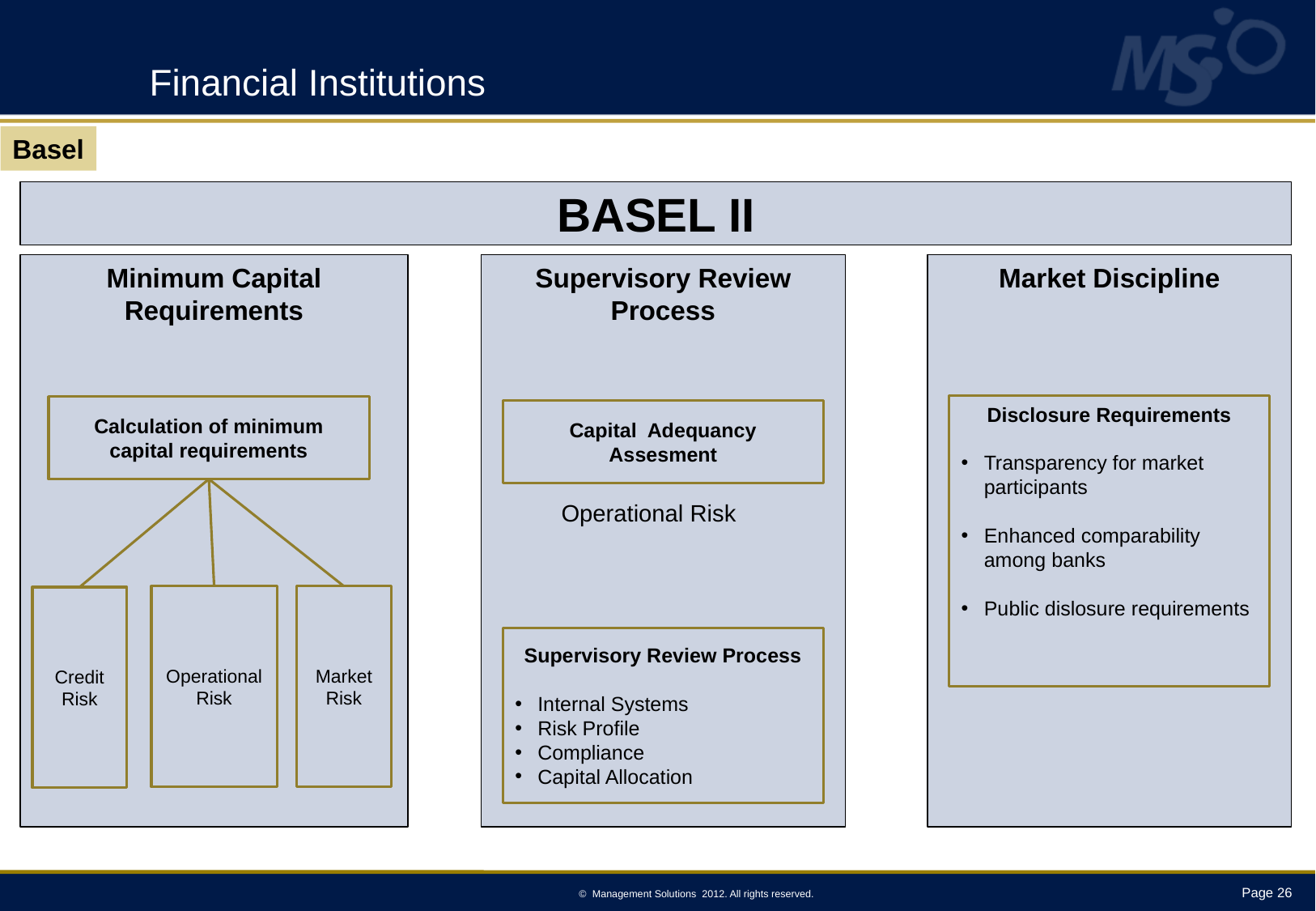

# Financial Institutions
Basel
BASEL II
Minimum Capital Requirements

Supervisory Review Process
Market Discipline
Disclosure Requirements

Transparency for market participants

Enhanced comparability among banks

Public dislosure requirements
Calculation of minimum capital requirements
Capital  Adequancy Assesment
Operational Risk
Operational Risk
Market Risk
Credit Risk
Supervisory Review Process

Internal Systems
Risk Profile
Compliance
Capital Allocation